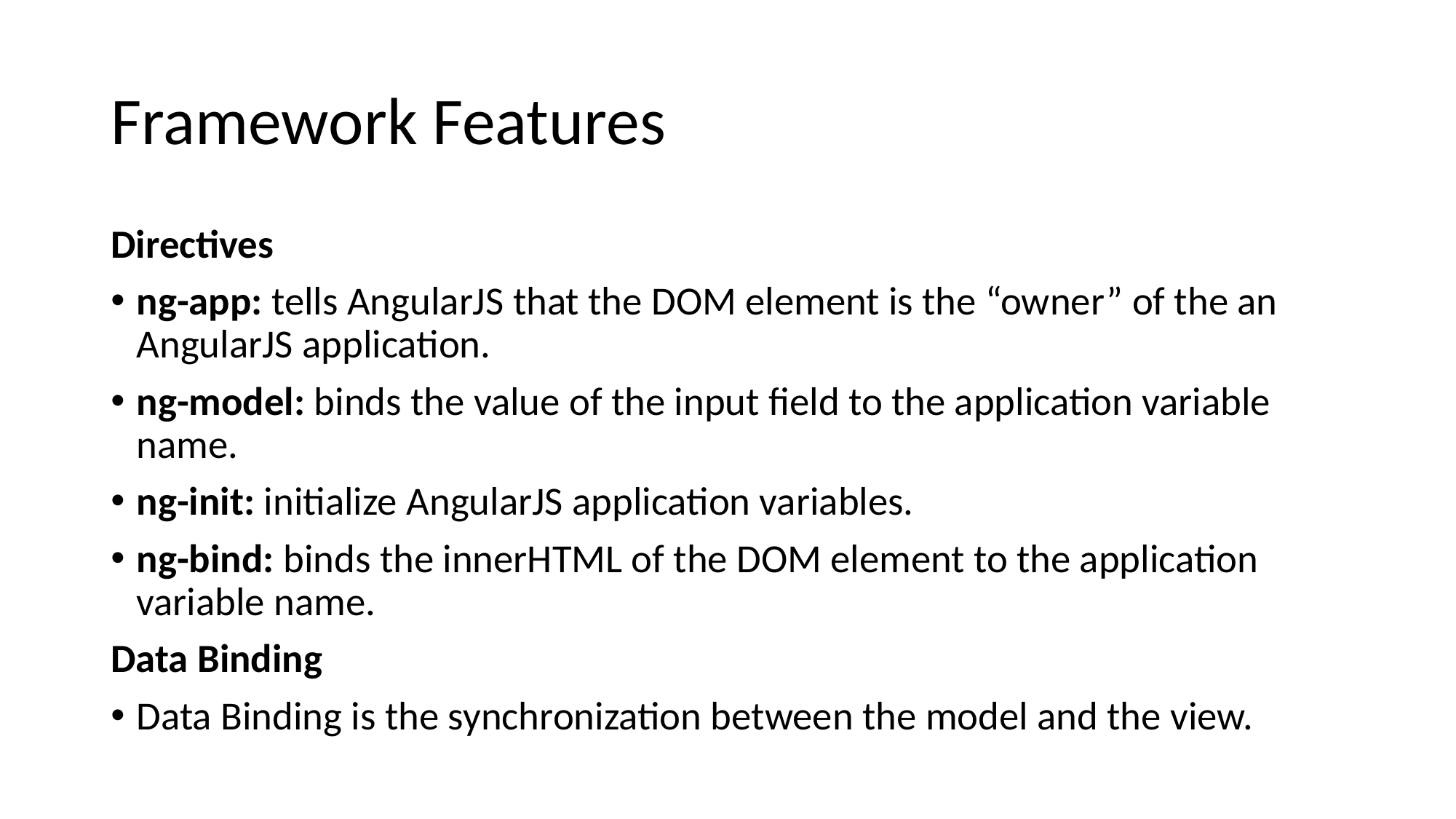

# Framework Features
Directives
ng-app: tells AngularJS that the DOM element is the “owner” of the an AngularJS application.
ng-model: binds the value of the input field to the application variable name.
ng-init: initialize AngularJS application variables.
ng-bind: binds the innerHTML of the DOM element to the application variable name.
Data Binding
Data Binding is the synchronization between the model and the view.